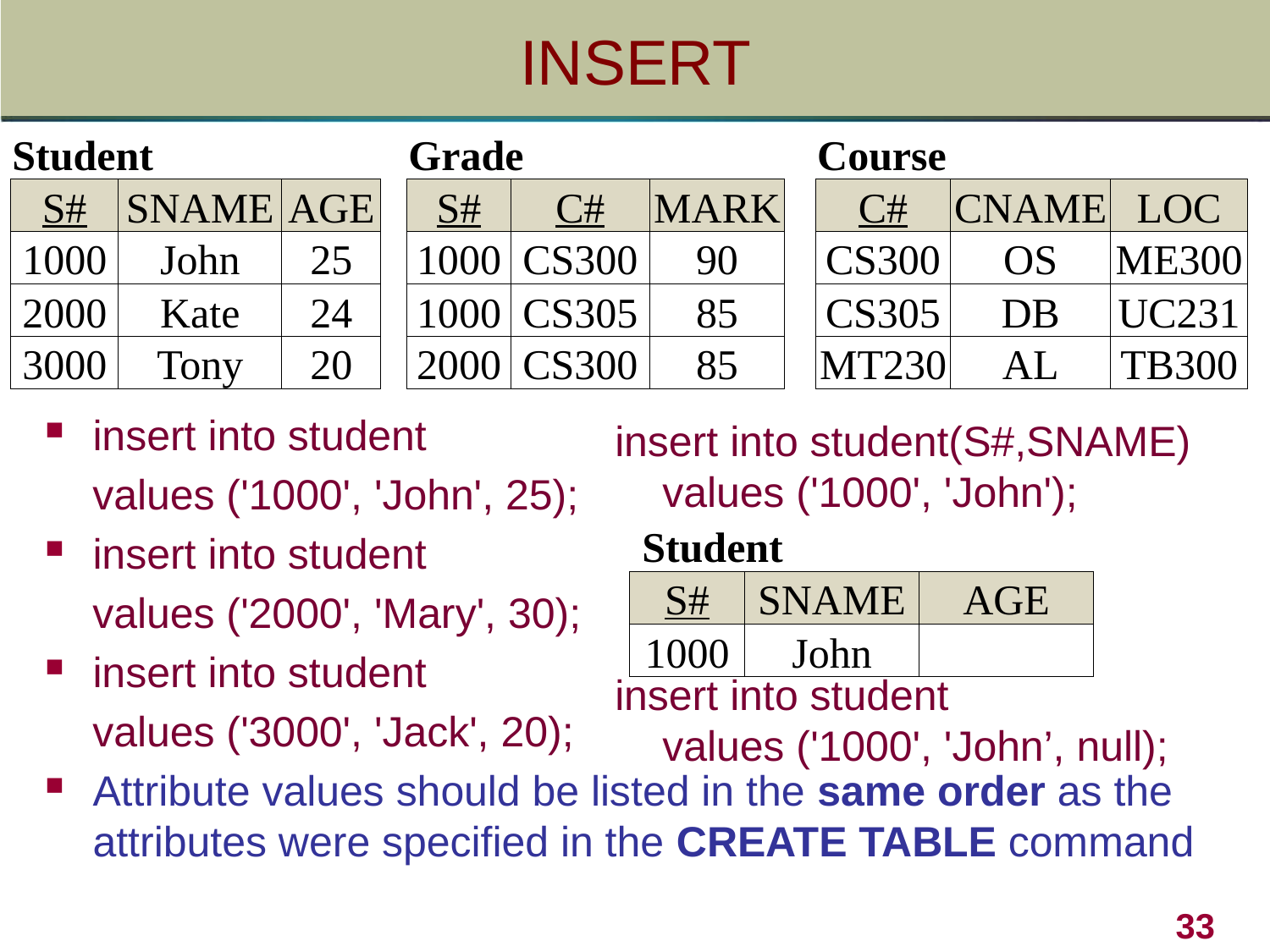

# INSERT
| Student |  |  |  | Grade |  |  |  | Course |  |  |
| --- | --- | --- | --- | --- | --- | --- | --- | --- | --- | --- |
| S# | SNAME | AGE |  | S# | C# | MARK |  | C# | CNAME | LOC |
| 1000 | John | 25 |  | 1000 | CS300 | 90 |  | CS300 | OS | ME300 |
| 2000 | Kate | 24 |  | 1000 | CS305 | 85 |  | CS305 | DB | UC231 |
| 3000 | Tony | 20 |  | 2000 | CS300 | 85 |  | MT230 | AL | TB300 |
insert into student
    values ('1000', 'John', 25);
insert into student
    values ('2000', 'Mary', 30);
insert into student
    values ('3000', 'Jack', 20);
Attribute values should be listed in the same order as the attributes were specified in the CREATE TABLE command

insert into student(S#,SNAME)
    values ('1000', 'John');
| Student |  |  |
| --- | --- | --- |
| S# | SNAME | AGE |
| 1000 | John |  |
insert into student
    values ('1000', 'John’, null);
33